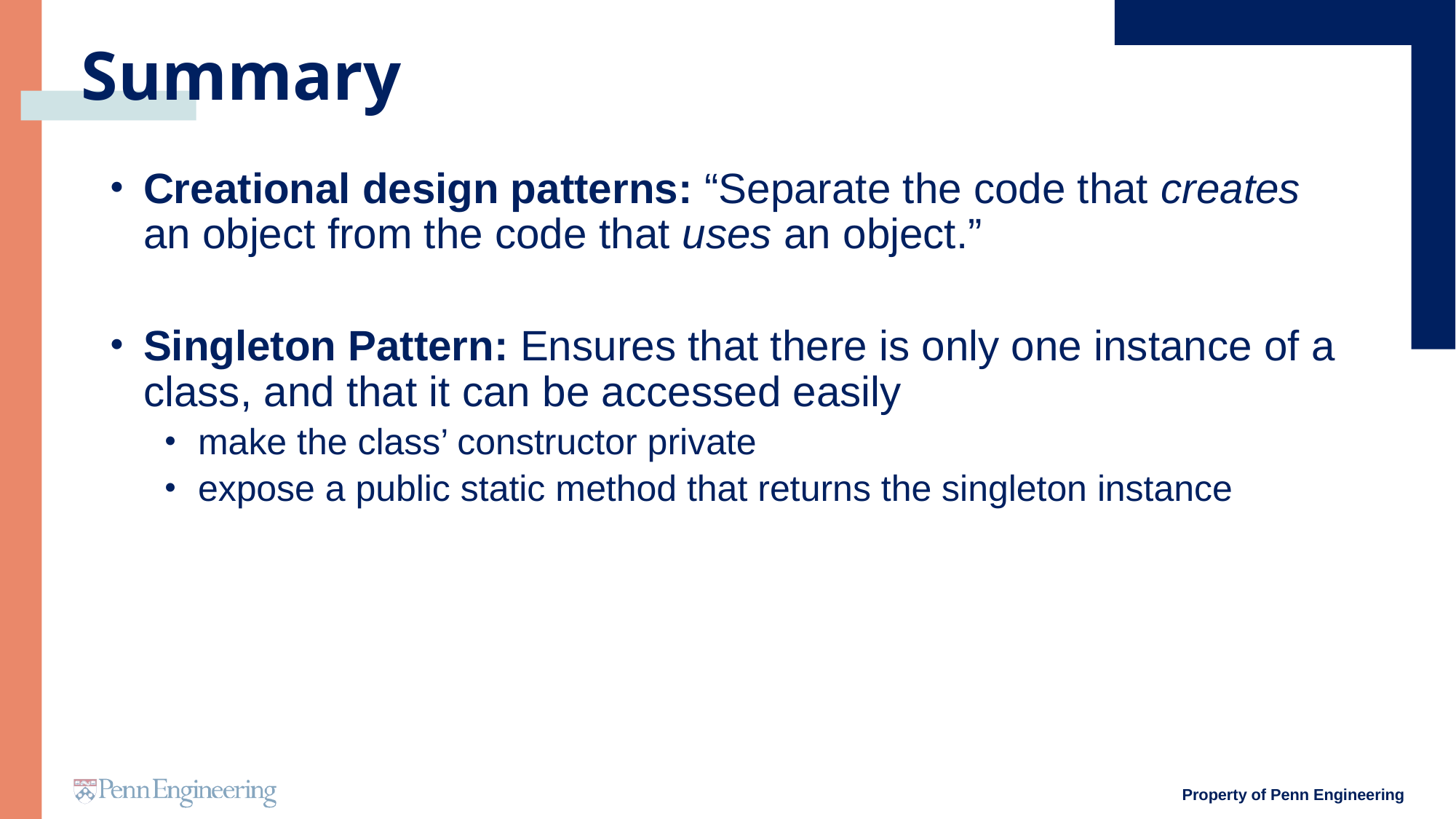

# Summary
Creational design patterns: “Separate the code that creates an object from the code that uses an object.”
Singleton Pattern: Ensures that there is only one instance of a class, and that it can be accessed easily
make the class’ constructor private
expose a public static method that returns the singleton instance